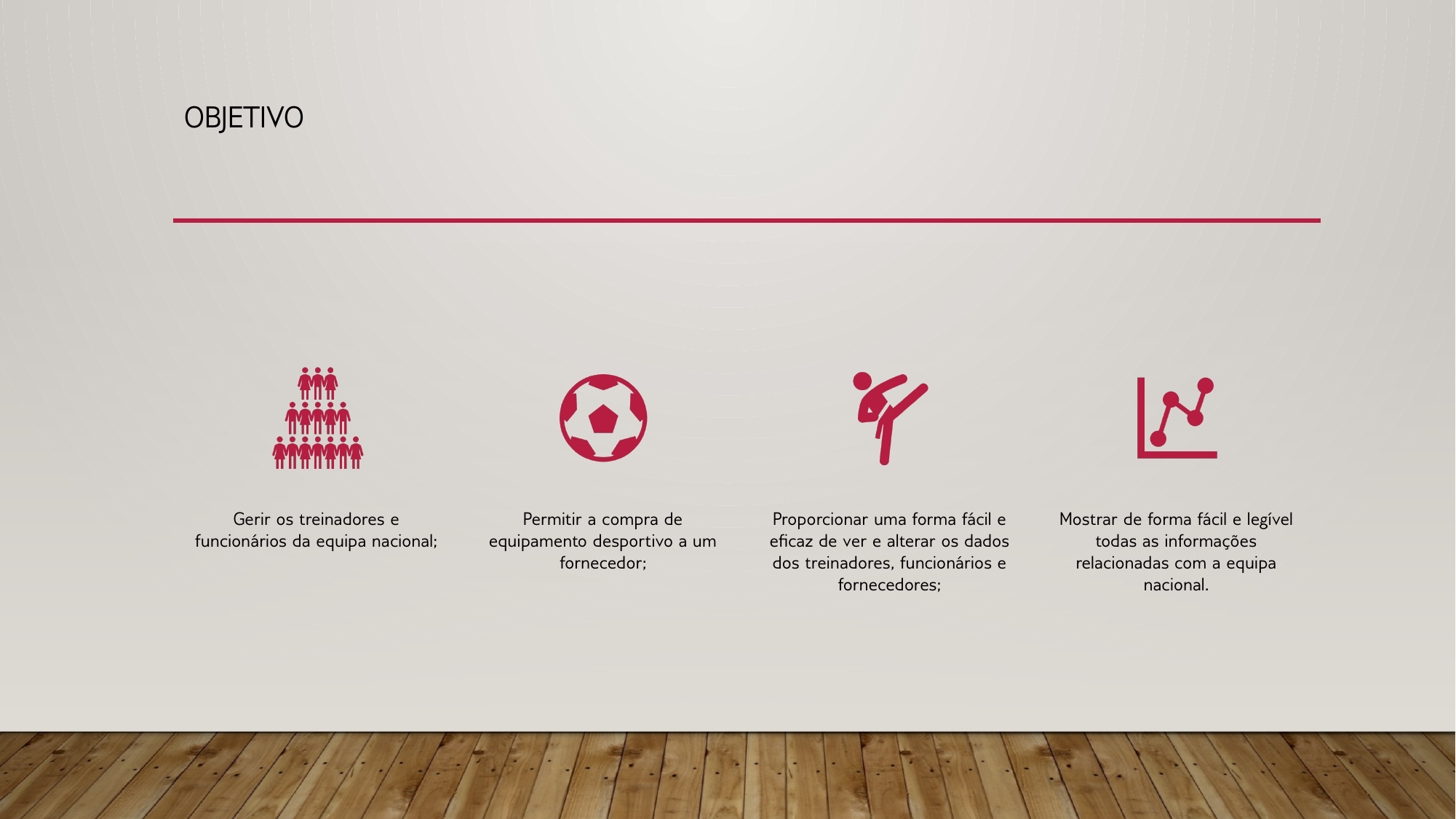

Objetivo

Gerir os treinadores e funcionários da equipa nacional;
Permitir a compra de equipamento desportivo a um fornecedor;
Proporcionar uma forma fácil e eficaz de ver e alterar os dados dos treinadores, funcionários e fornecedores;
Mostrar de forma fácil e legível todas as informações relacionadas com a equipa nacional.